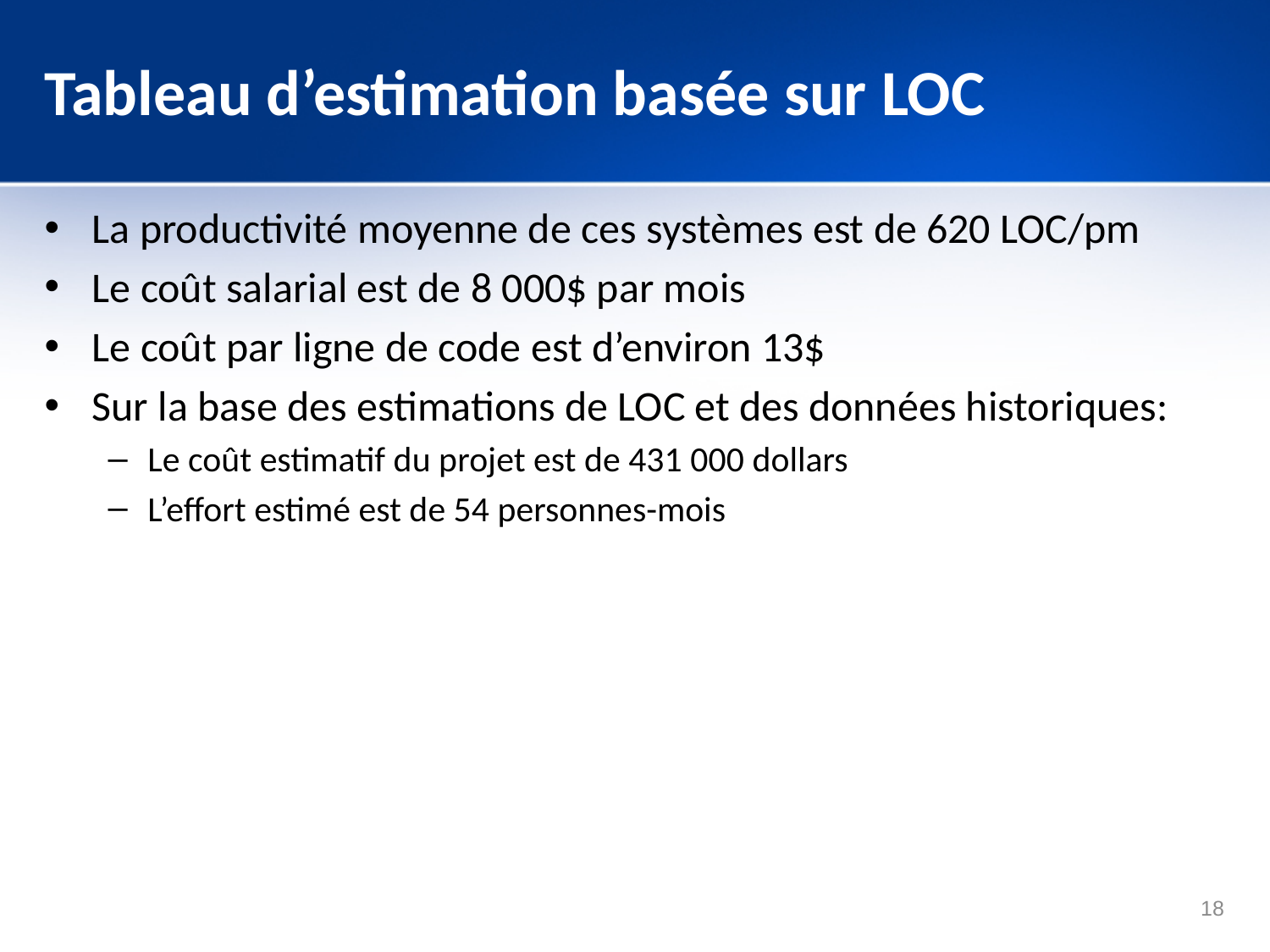

# Tableau d’estimation basée sur LOC

La productivité moyenne de ces systèmes est de 620 LOC/pm
Le coût salarial est de 8 000$ par mois
Le coût par ligne de code est d’environ 13$
Sur la base des estimations de LOC et des données historiques:
Le coût estimatif du projet est de 431 000 dollars
L’effort estimé est de 54 personnes-mois
18